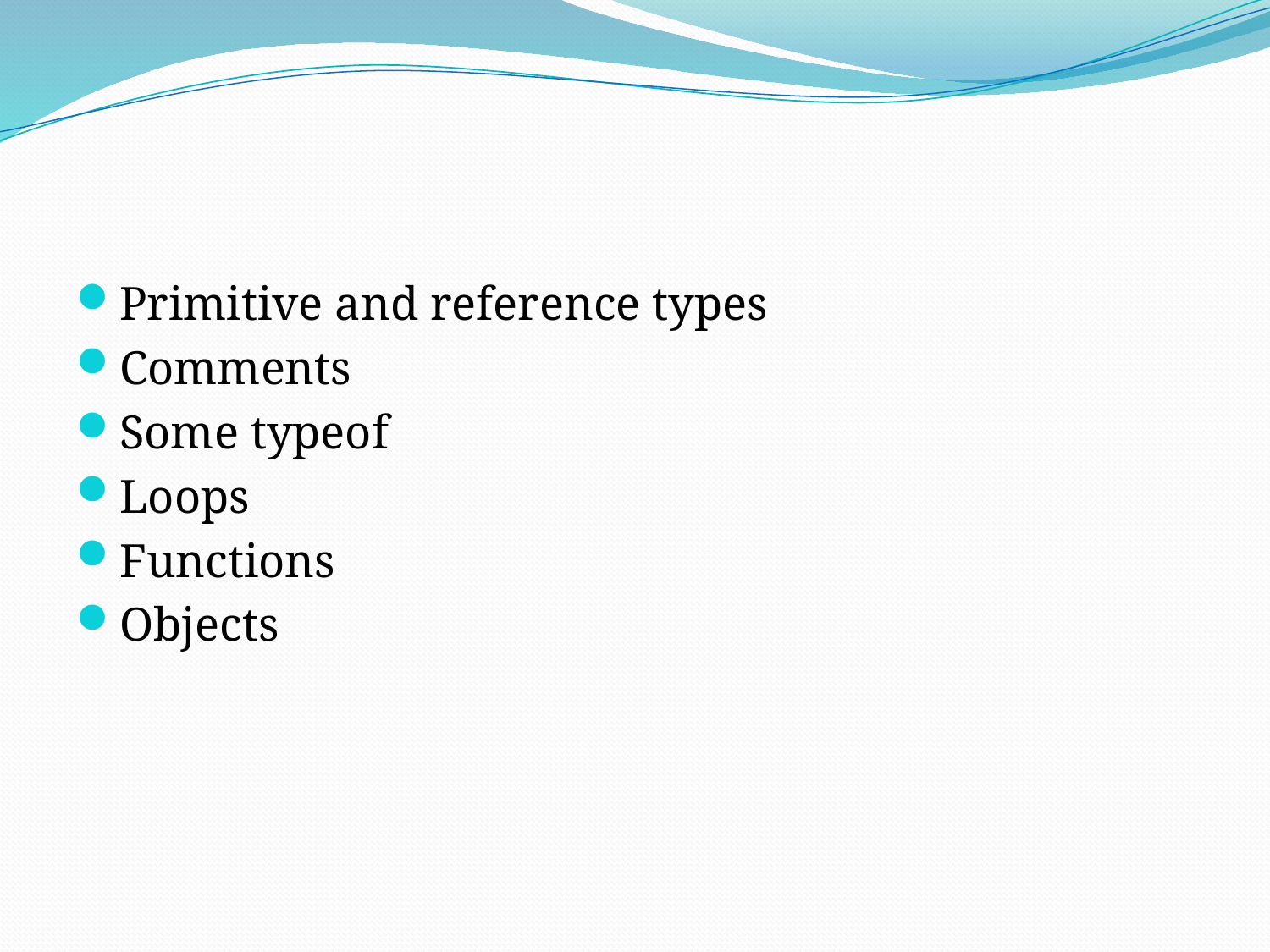

Primitive and reference types
Comments
Some typeof
Loops
Functions
Objects